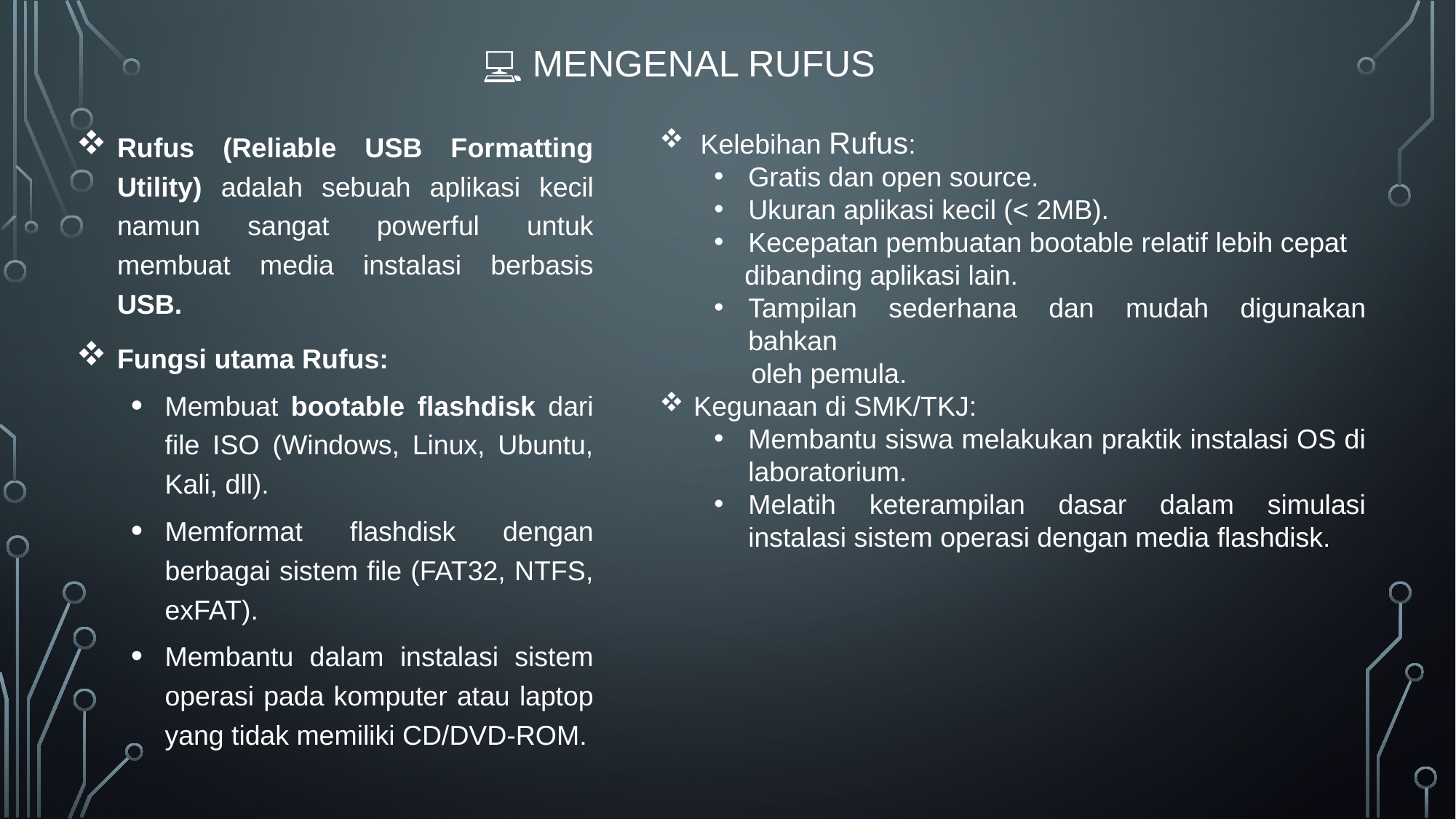

# 💻 Mengenal Rufus
Rufus (Reliable USB Formatting Utility) adalah sebuah aplikasi kecil namun sangat powerful untuk membuat media instalasi berbasis USB.
Fungsi utama Rufus:
Membuat bootable flashdisk dari file ISO (Windows, Linux, Ubuntu, Kali, dll).
Memformat flashdisk dengan berbagai sistem file (FAT32, NTFS, exFAT).
Membantu dalam instalasi sistem operasi pada komputer atau laptop yang tidak memiliki CD/DVD-ROM.
Kelebihan Rufus:
Gratis dan open source.
Ukuran aplikasi kecil (< 2MB).
Kecepatan pembuatan bootable relatif lebih cepat
    dibanding aplikasi lain.
Tampilan sederhana dan mudah digunakan bahkan
            oleh pemula.
Kegunaan di SMK/TKJ:
Membantu siswa melakukan praktik instalasi OS di laboratorium.
Melatih keterampilan dasar dalam simulasi instalasi sistem operasi dengan media flashdisk.